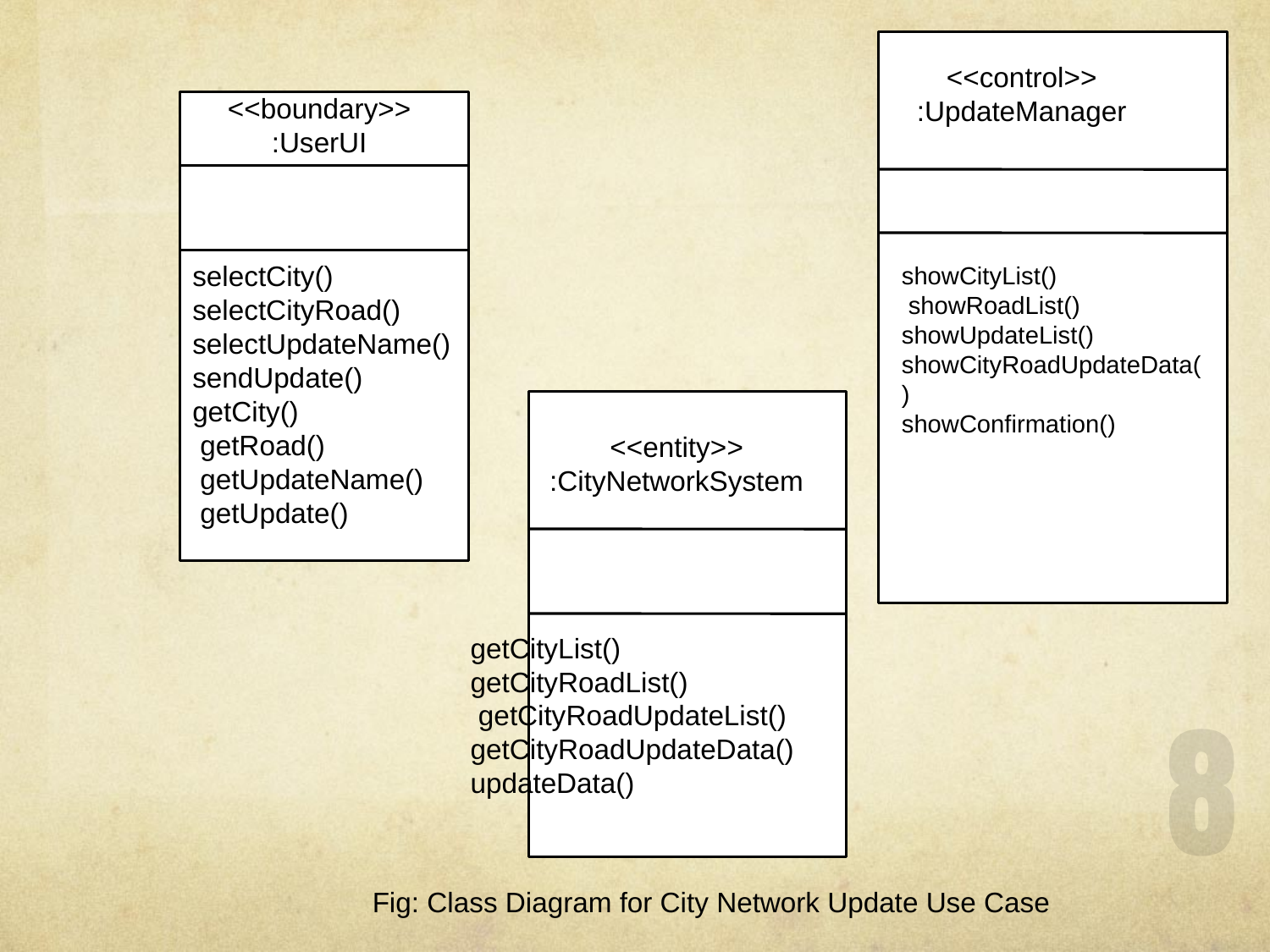

<<control>>
:UpdateManager
<<boundary>>
:UserUI

selectCity()
selectCityRoad()
selectUpdateName()
sendUpdate()
getCity()
 getRoad()
 getUpdateName()
 getUpdate()

showCityList()
 showRoadList()
showUpdateList()
showCityRoadUpdateData()
showConfirmation()

<<entity>>
:CityNetworkSystem

getCityList()
getCityRoadList()
 getCityRoadUpdateList()
getCityRoadUpdateData()
updateData()

8
Fig: Class Diagram for City Network Update Use Case